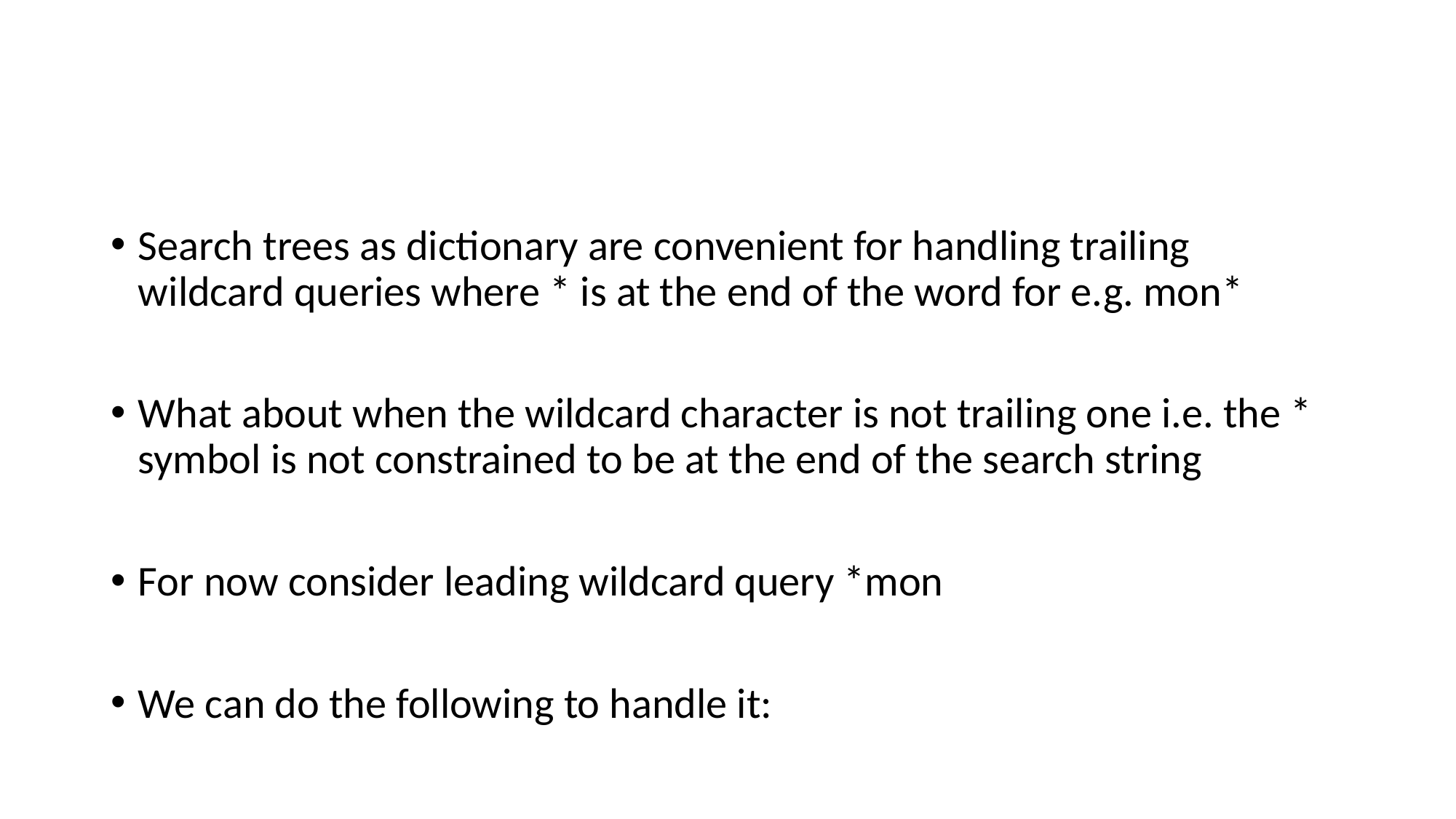

#
Search trees as dictionary are convenient for handling trailing wildcard queries where * is at the end of the word for e.g. mon*

What about when the wildcard character is not trailing one i.e. the * symbol is not constrained to be at the end of the search string

For now consider leading wildcard query *mon

We can do the following to handle it: